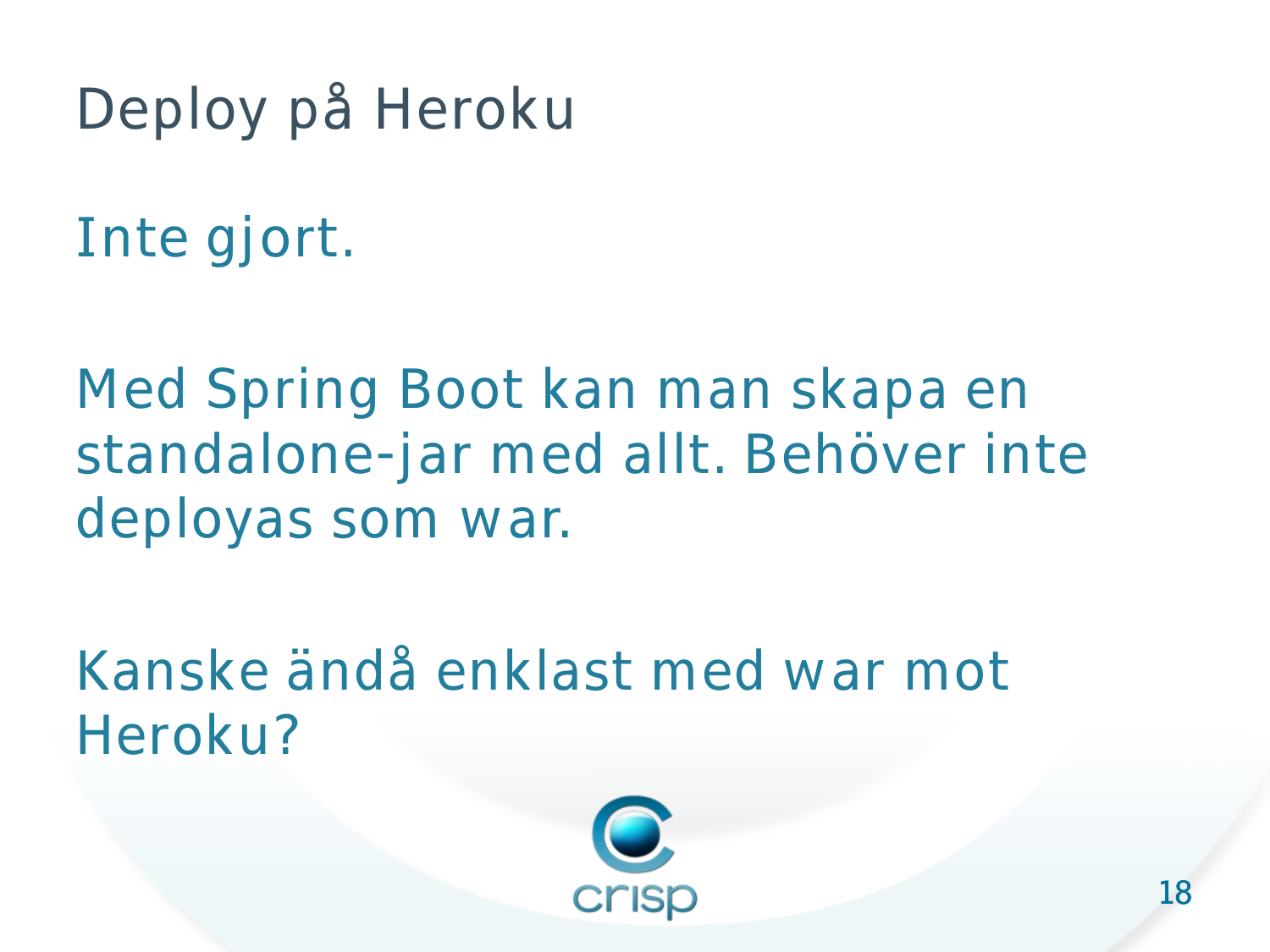

# Deploy på Heroku
Inte gjort.

Med Spring Boot kan man skapa en standalone-jar med allt. Behöver inte deployas som war.

Kanske ändå enklast med war mot Heroku?
18